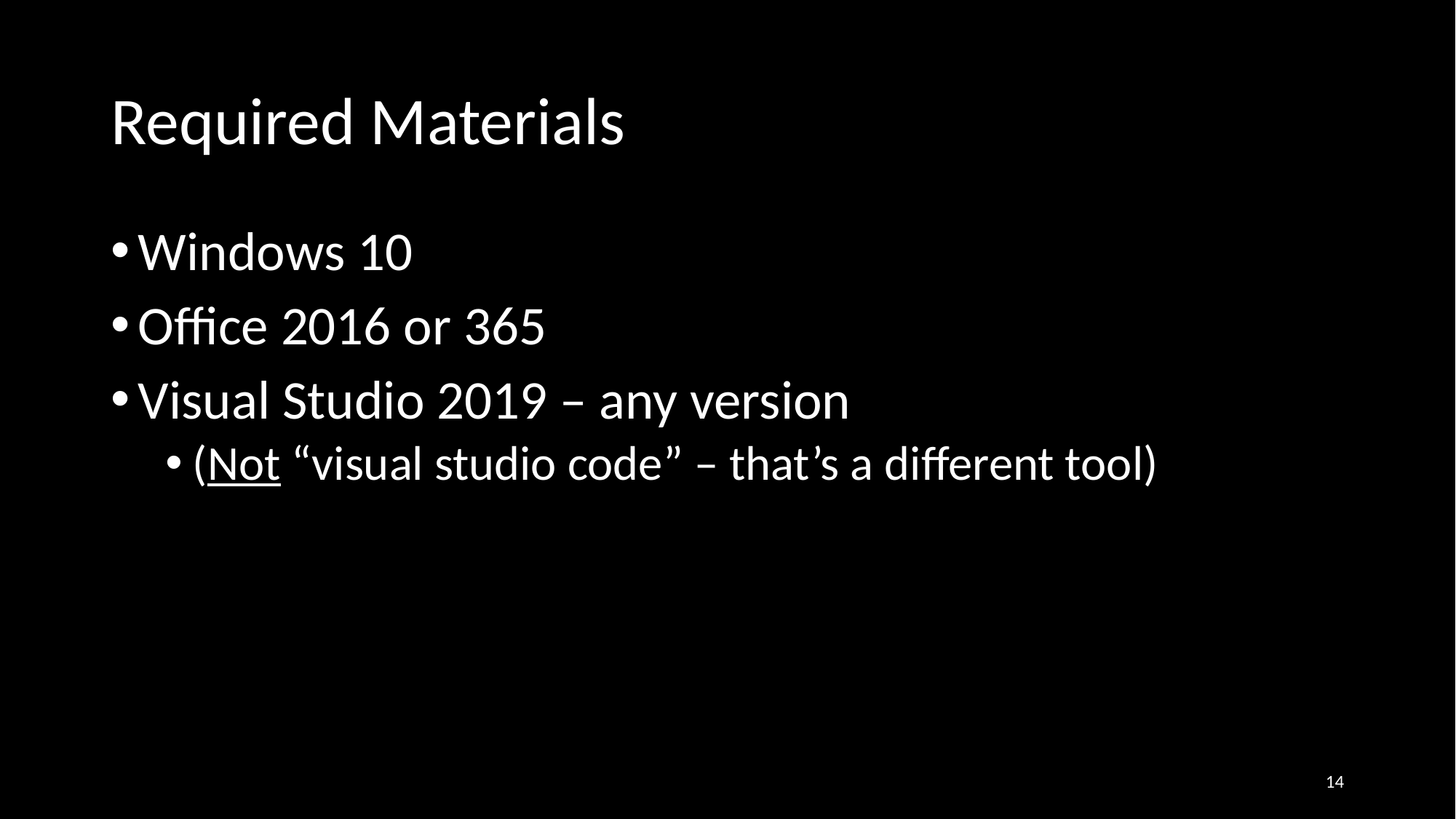

# Required Materials
Windows 10
Office 2016 or 365
Visual Studio 2019 – any version
(Not “visual studio code” – that’s a different tool)
14